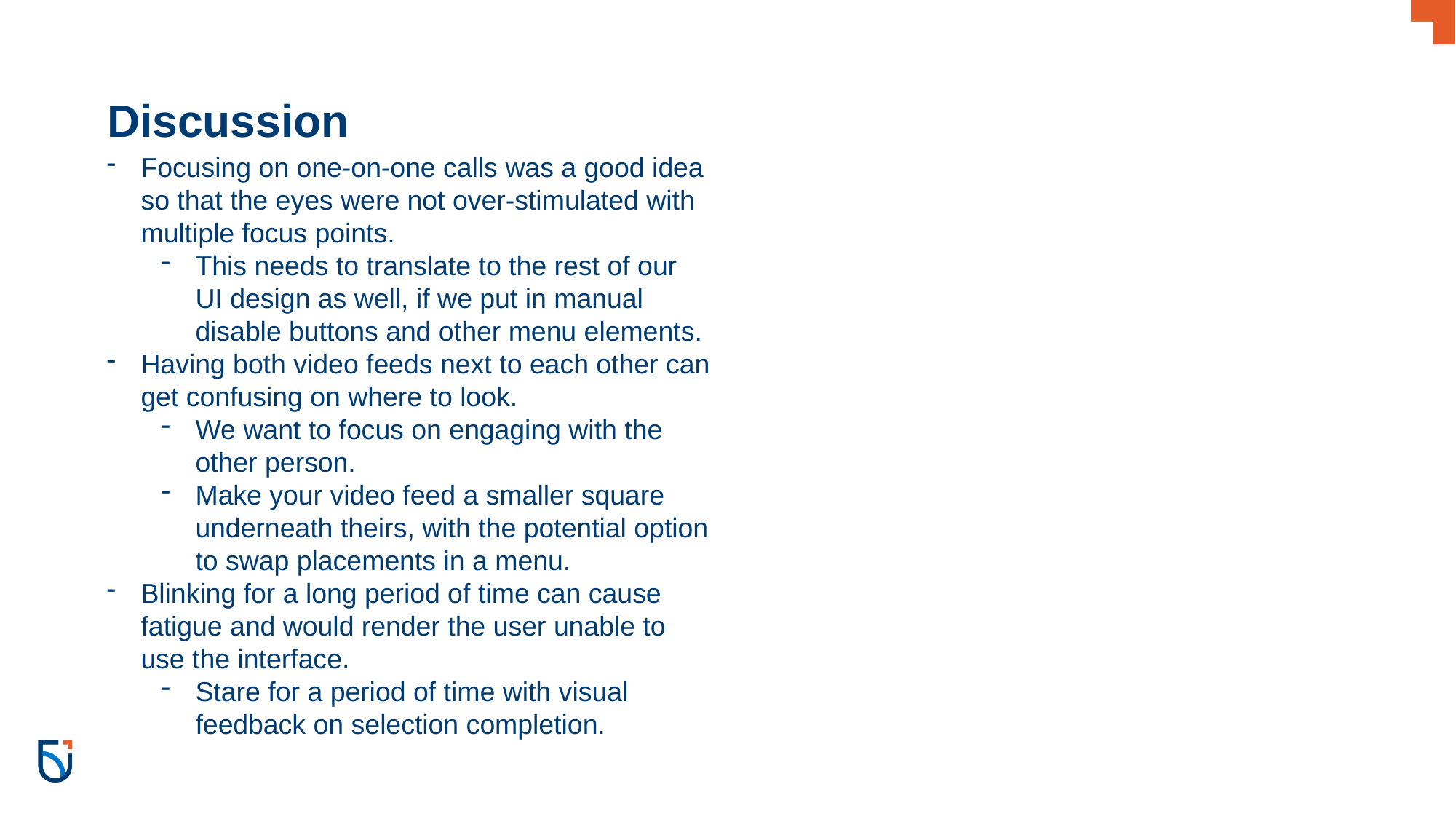

# Discussion
Focusing on one-on-one calls was a good idea so that the eyes were not over-stimulated with multiple focus points.
This needs to translate to the rest of our UI design as well, if we put in manual disable buttons and other menu elements.
Having both video feeds next to each other can get confusing on where to look.
We want to focus on engaging with the other person.
Make your video feed a smaller square underneath theirs, with the potential option to swap placements in a menu.
Blinking for a long period of time can cause fatigue and would render the user unable to use the interface.
Stare for a period of time with visual feedback on selection completion.